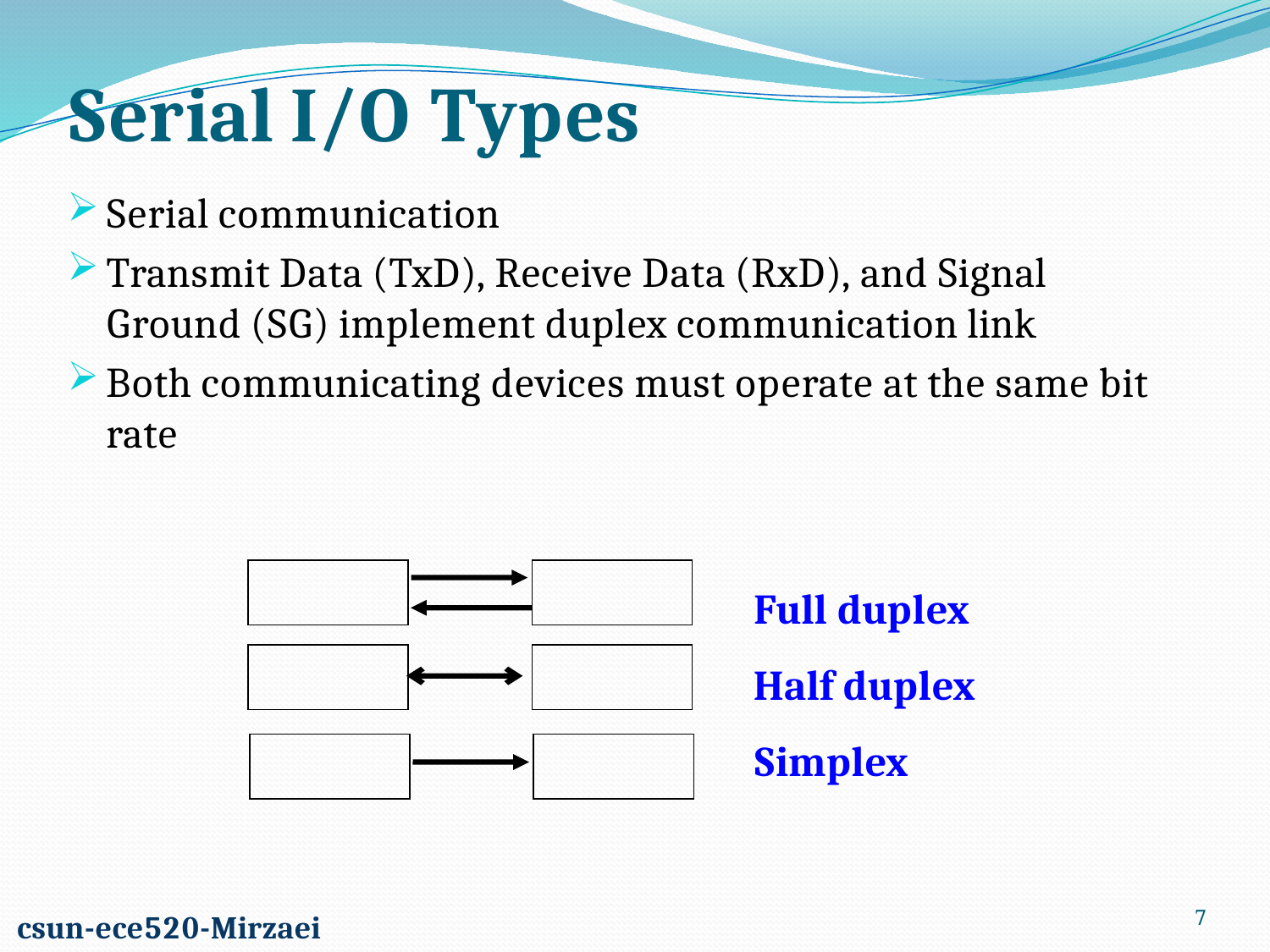

Serial I/O Types
Serial communication
Transmit Data (TxD), Receive Data (RxD), and Signal Ground (SG) implement duplex communication link
Both communicating devices must operate at the same bit rate
Full duplex
Half duplex
Simplex

7
csun-ece520-Mirzaei